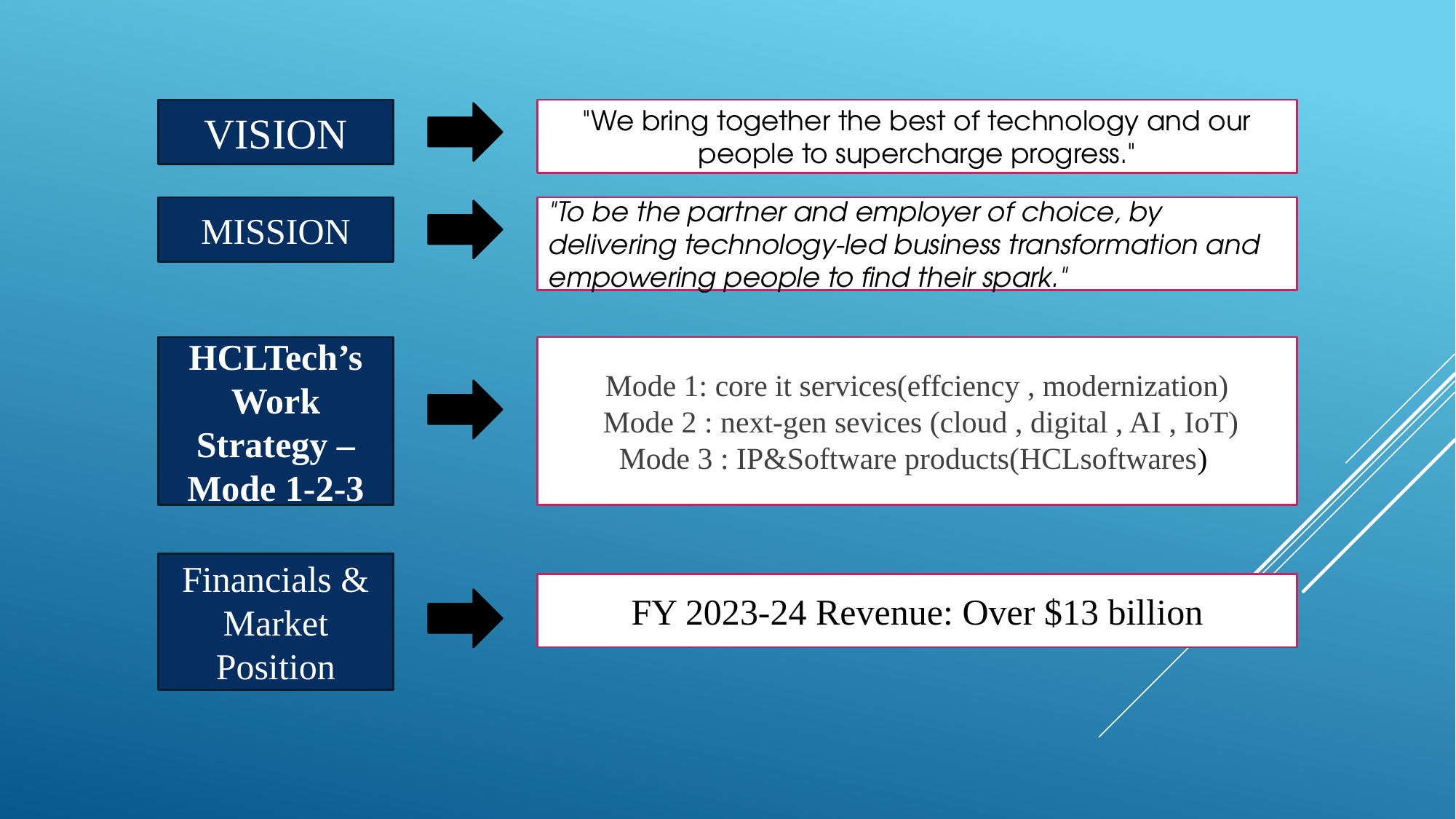

VISION
"We bring together the best of technology and our people to supercharge progress."

"To be the partner and employer of choice, by delivering technology-led business transformation and empowering people to find their spark."
MISSION

HCLTech’s Work Strategy – Mode 1-2-3
Mode 1: core it services(effciency , modernization)
 Mode 2 : next-gen sevices (cloud , digital , AI , IoT)
Mode 3 : IP&Software products(HCLsoftwares)

Financials & Market Position
FY 2023-24 Revenue: Over $13 billion